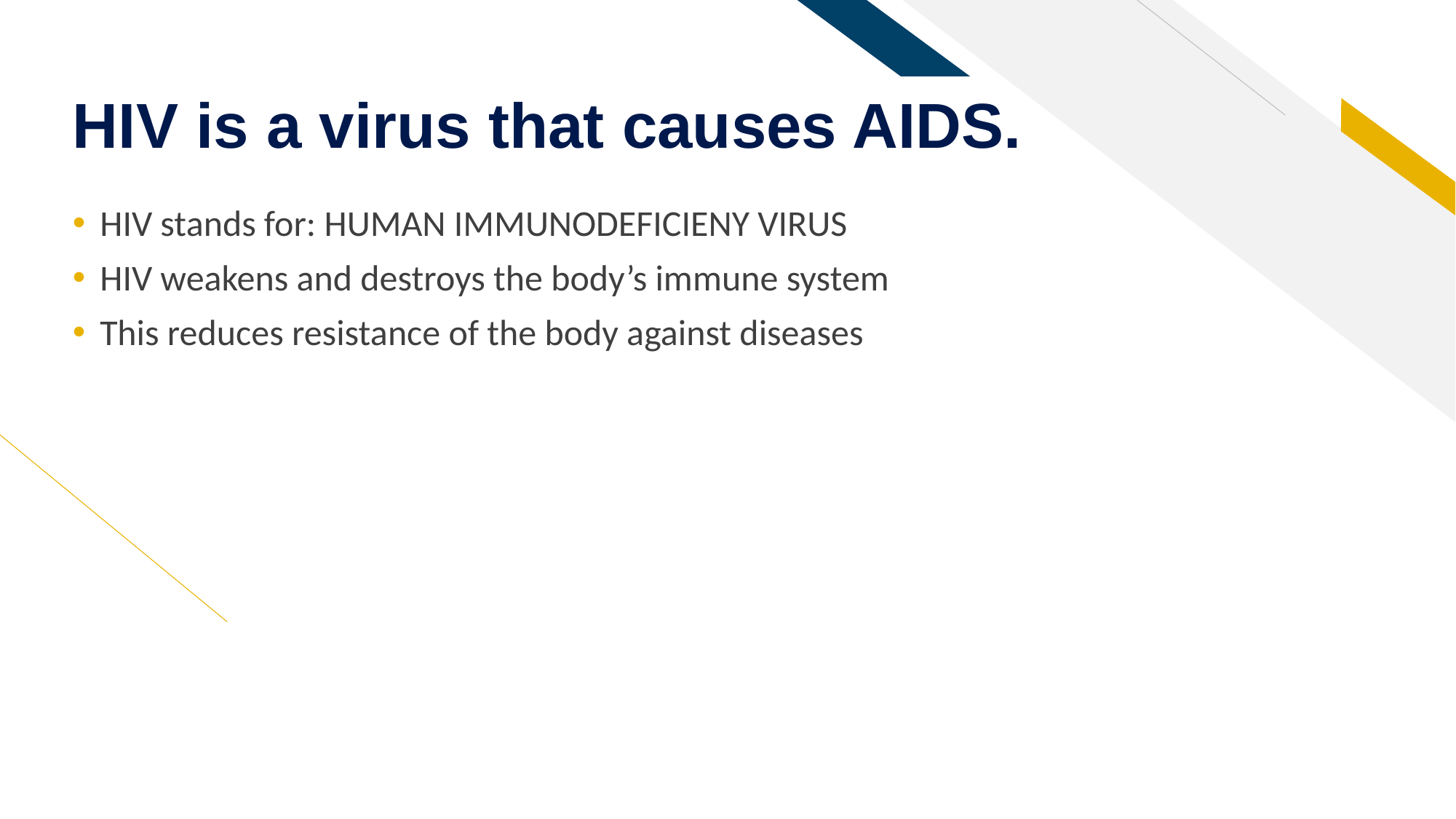

# HIV is a virus that causes AIDS.
HIV stands for: HUMAN IMMUNODEFICIENY VIRUS
HIV weakens and destroys the body’s immune system
This reduces resistance of the body against diseases